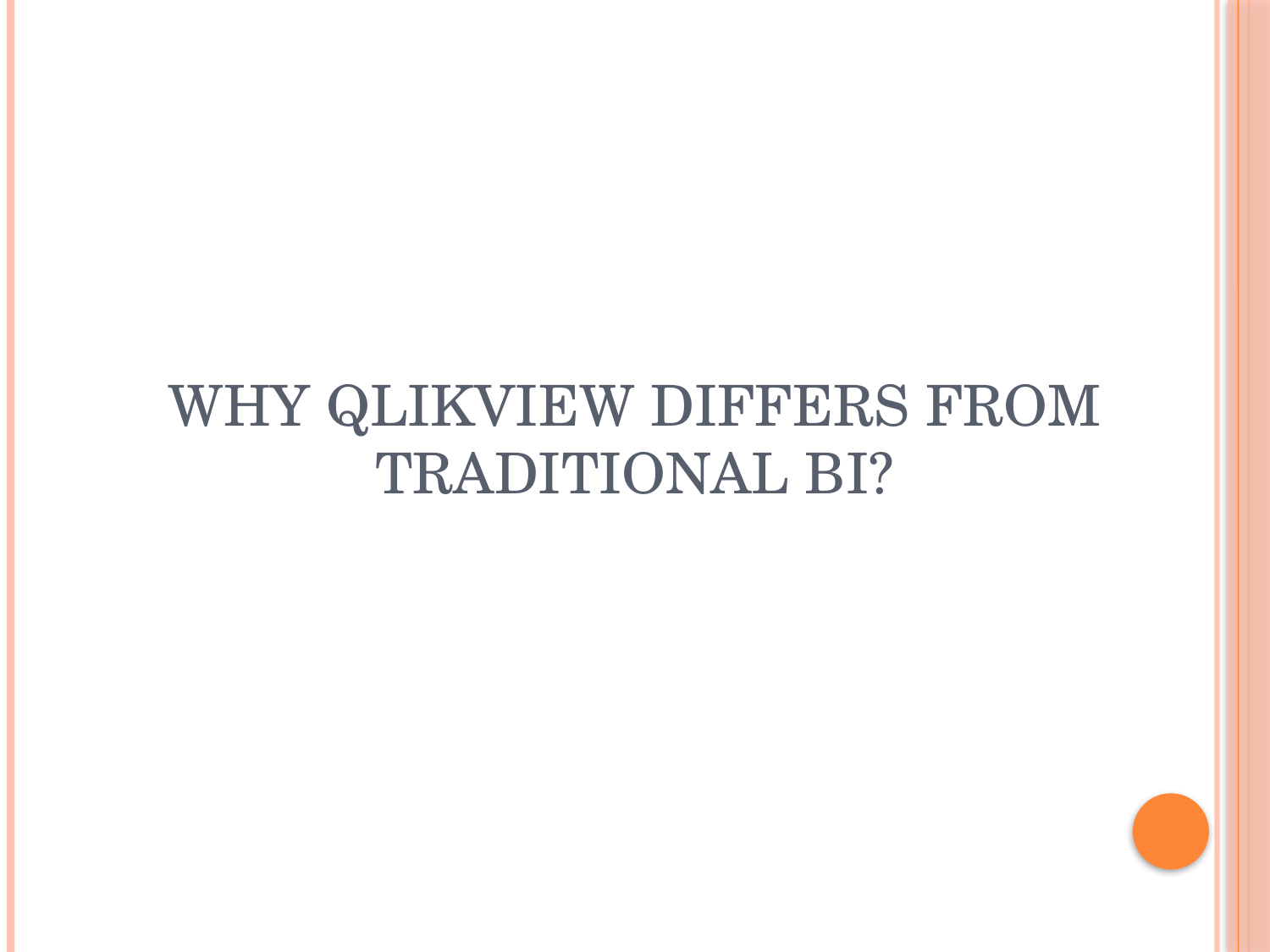

# Why QlikView differs from Traditional BI?